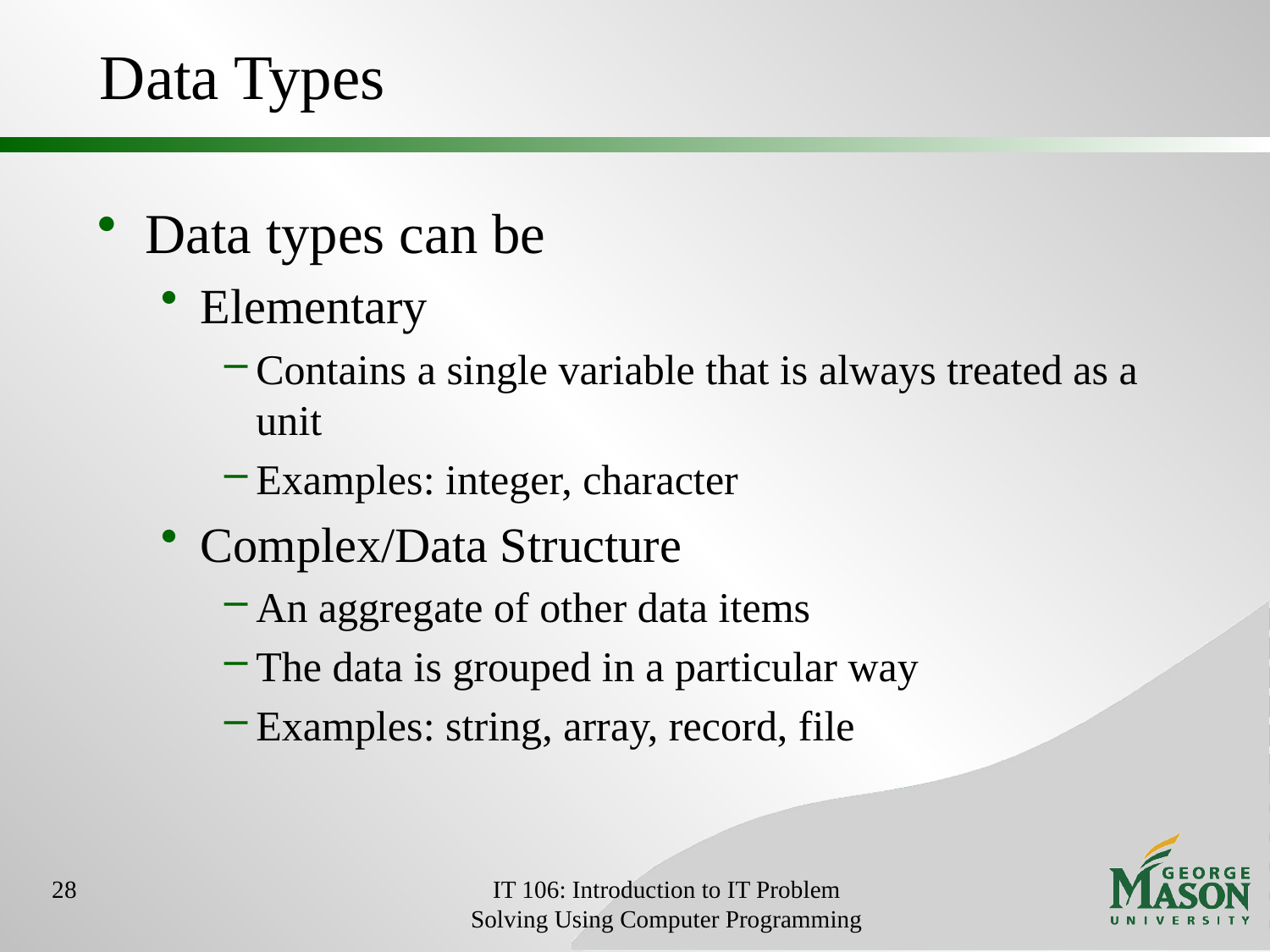

# Data Types
Data types can be
Elementary
Contains a single variable that is always treated as a unit
Examples: integer, character
Complex/Data Structure
An aggregate of other data items
The data is grouped in a particular way
Examples: string, array, record, file
28
IT 106: Introduction to IT Problem Solving Using Computer Programming